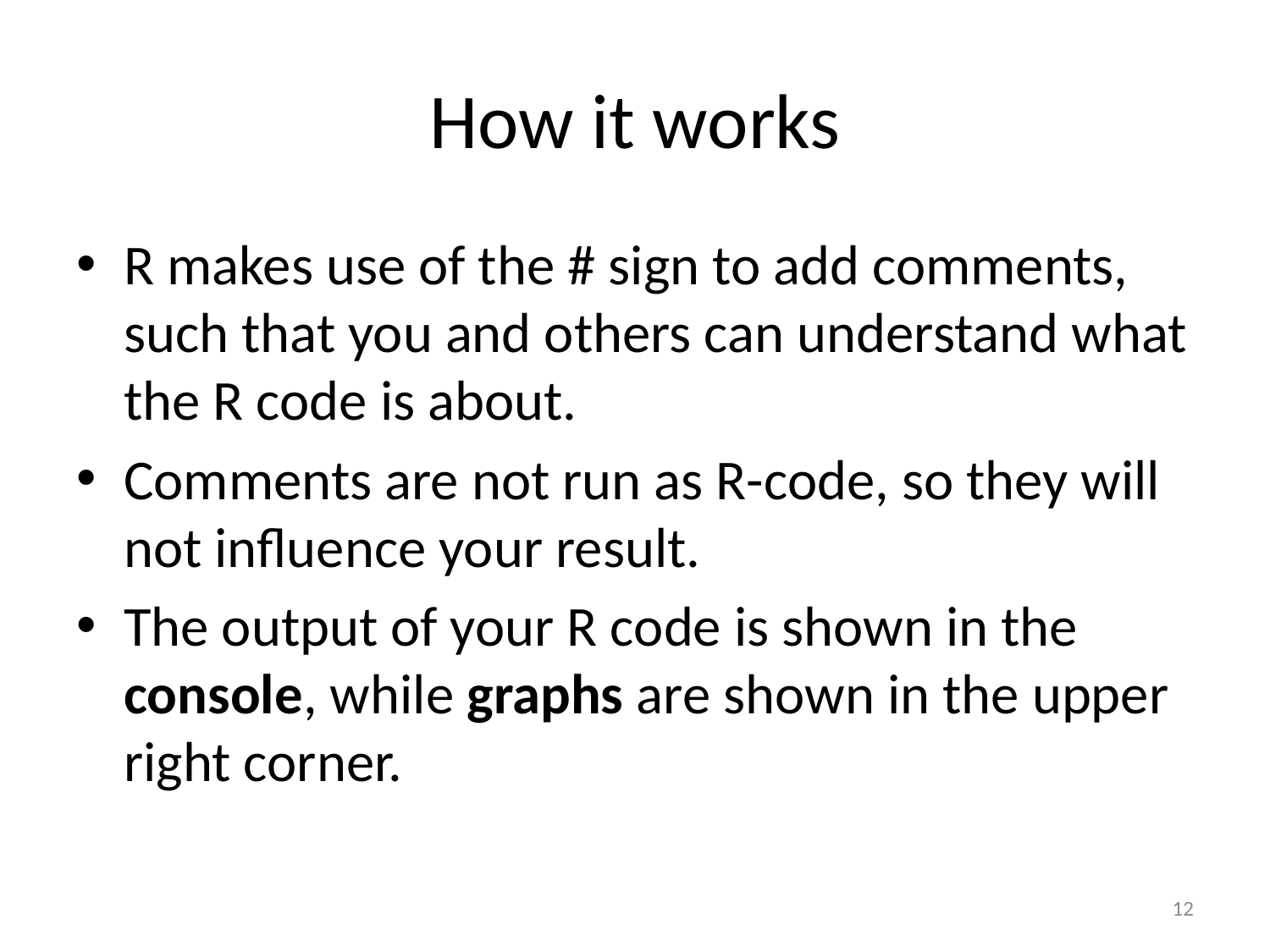

# How it works
R makes use of the # sign to add comments, such that you and others can understand what the R code is about.
Comments are not run as R-code, so they will not influence your result.
The output of your R code is shown in the console, while graphs are shown in the upper right corner.

12